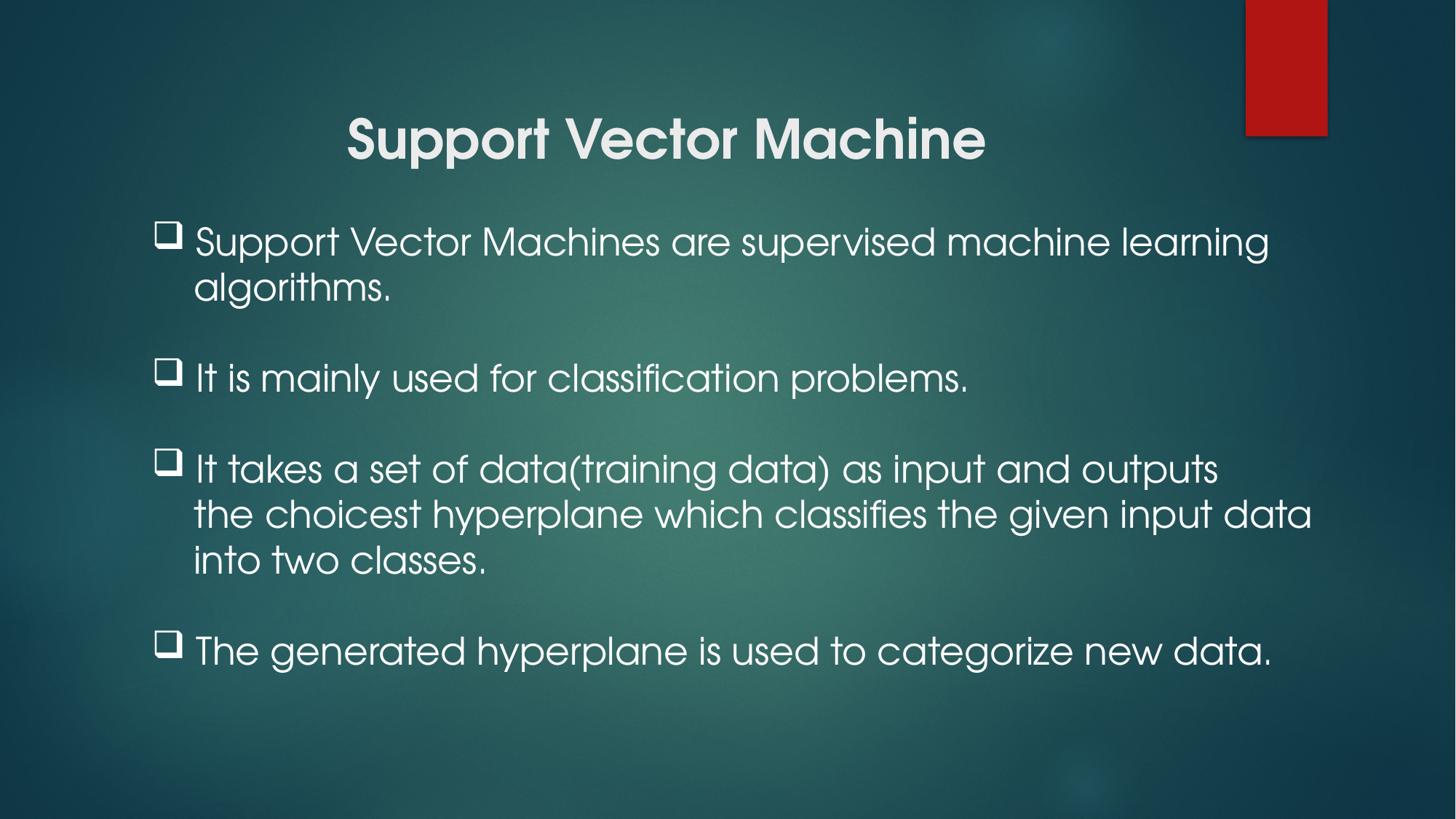

#
Support Vector Machine

 Support Vector Machines are supervised machine learning
    algorithms.

 It is mainly used for classification problems.

 It takes a set of data(training data) as input and outputs
    the choicest hyperplane which classifies the given input data
    into two classes.

 The generated hyperplane is used to categorize new data.